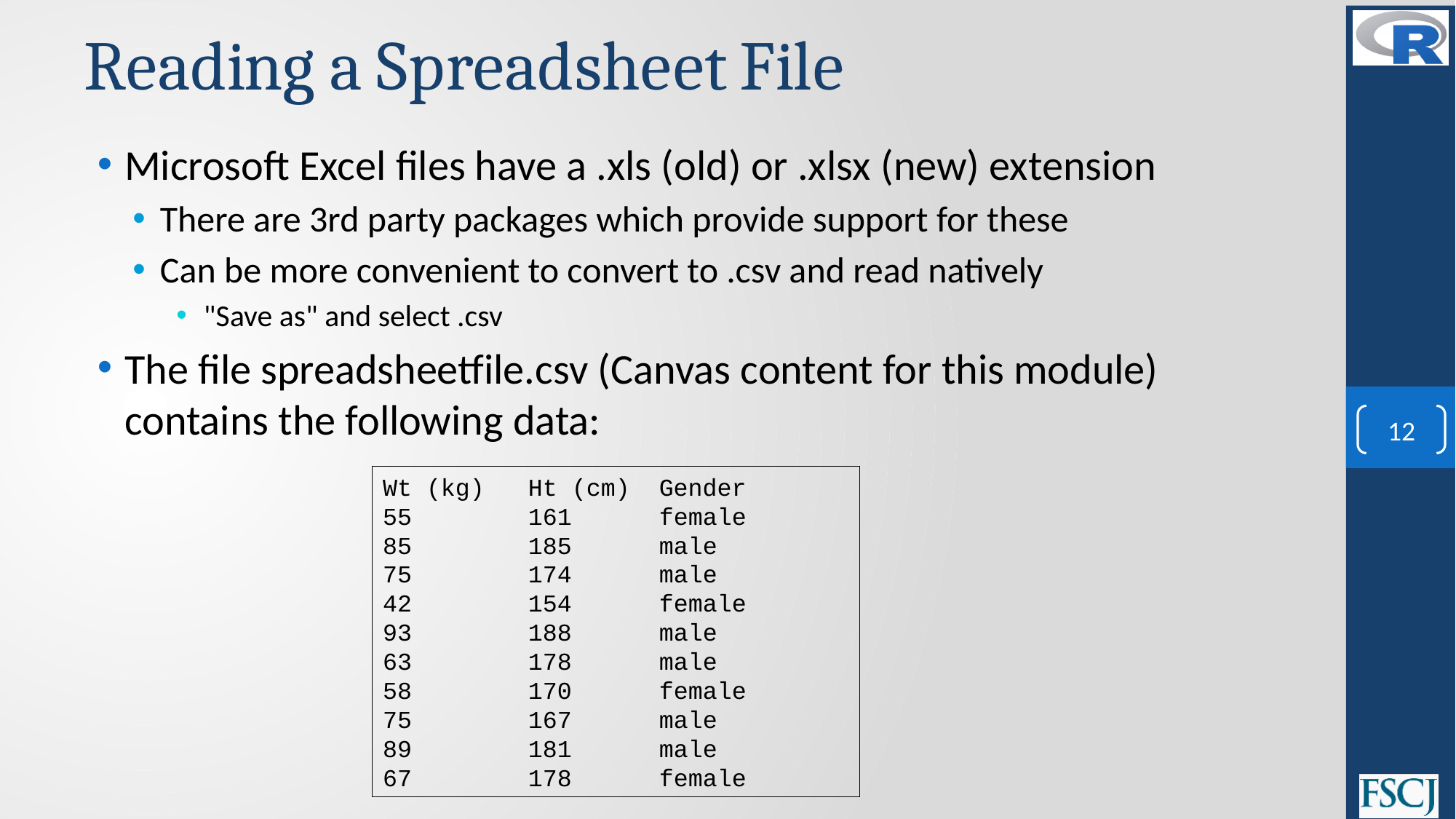

# Reading a Spreadsheet File
Microsoft Excel files have a .xls (old) or .xlsx (new) extension
There are 3rd party packages which provide support for these
Can be more convenient to convert to .csv and read natively
"Save as" and select .csv
The file spreadsheetfile.csv (Canvas content for this module) contains the following data:

12
Wt (kg)   Ht (cm)  Gender
55        161	    female
85        185	    male
75        174	    male
42        154	    female
93        188	    male
63        178	    male
58        170	    female
75        167	    male
89        181	    male
67        178	    female